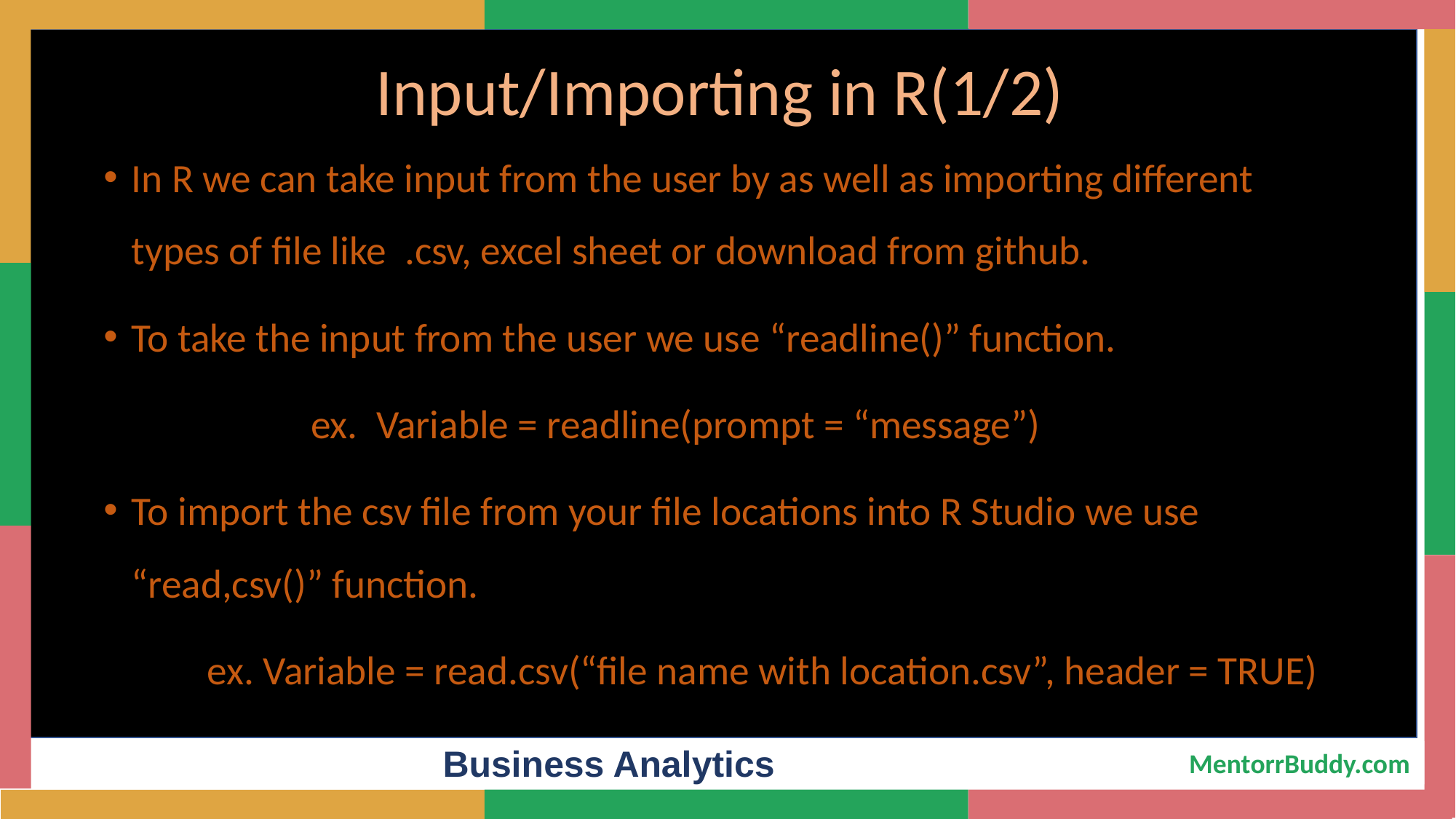

# Input/Importing in R(1/2)

In R we can take input from the user by as well as importing different  types of file like  .csv, excel sheet or download from github.
To take the input from the user we use “readline()” function.
		ex.  Variable = readline(prompt = “message”)
To import the csv file from your file locations into R Studio we use “read,csv()” function.
	ex. Variable = read.csv(“file name with location.csv”, header = TRUE)
Business Analytics
MentorrBuddy.com